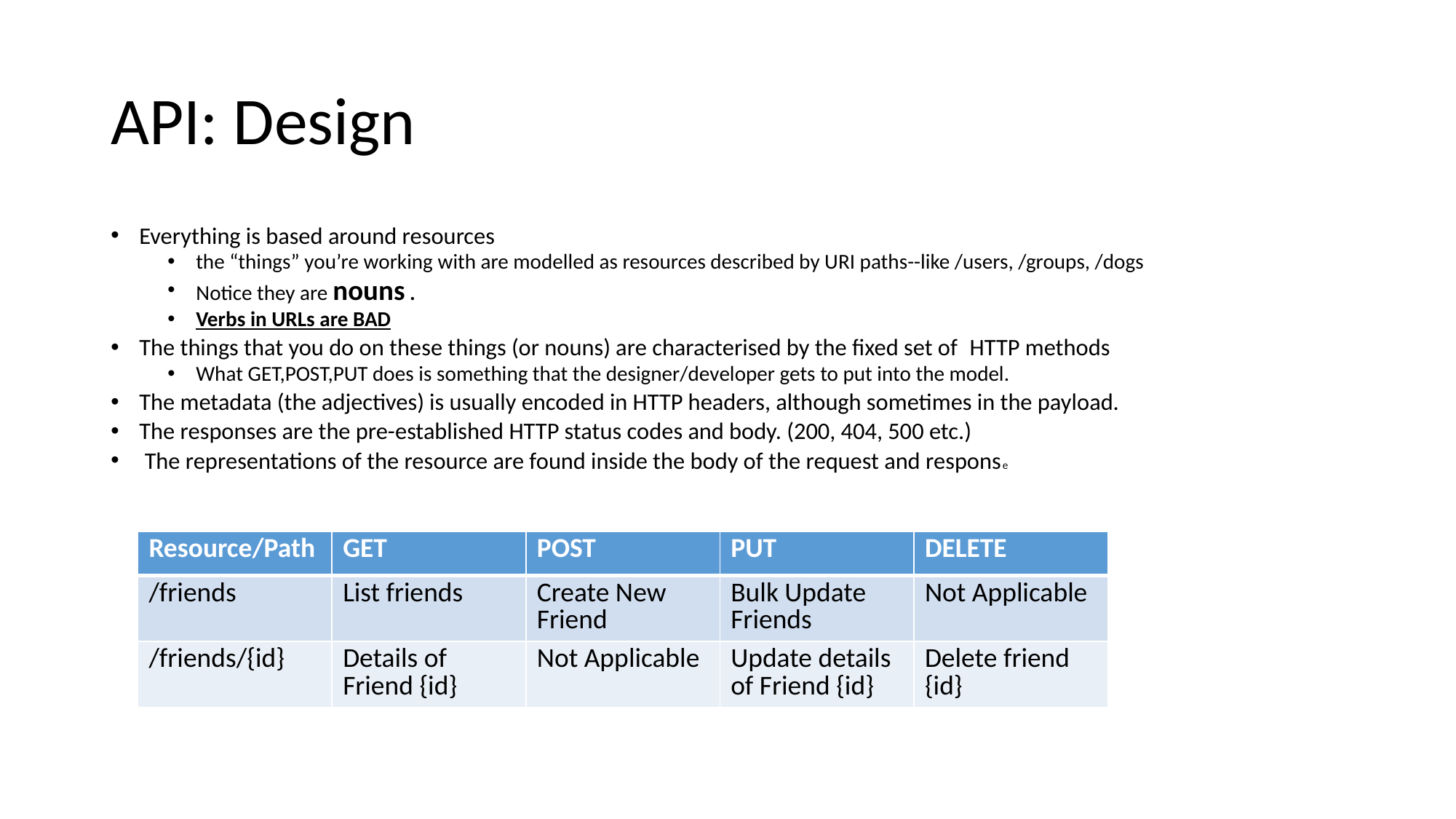

# API: Design
Everything is based around resources
the “things” you’re working with are modelled as resources described by URI paths--like /users, /groups, /dogs
Notice they are nouns .
Verbs in URLs are BAD
The things that you do on these things (or nouns) are characterised by the fixed set of  HTTP methods
What GET,POST,PUT does is something that the designer/developer gets to put into the model.
The metadata (the adjectives) is usually encoded in HTTP headers, although sometimes in the payload.
The responses are the pre-established HTTP status codes and body. (200, 404, 500 etc.)
 The representations of the resource are found inside the body of the request and response
| Resource/Path | GET | POST | PUT | DELETE |
| --- | --- | --- | --- | --- |
| /friends | List friends | Create New Friend | Bulk Update Friends | Not Applicable |
| /friends/{id} | Details of Friend {id} | Not Applicable | Update details of Friend {id} | Delete friend {id} |